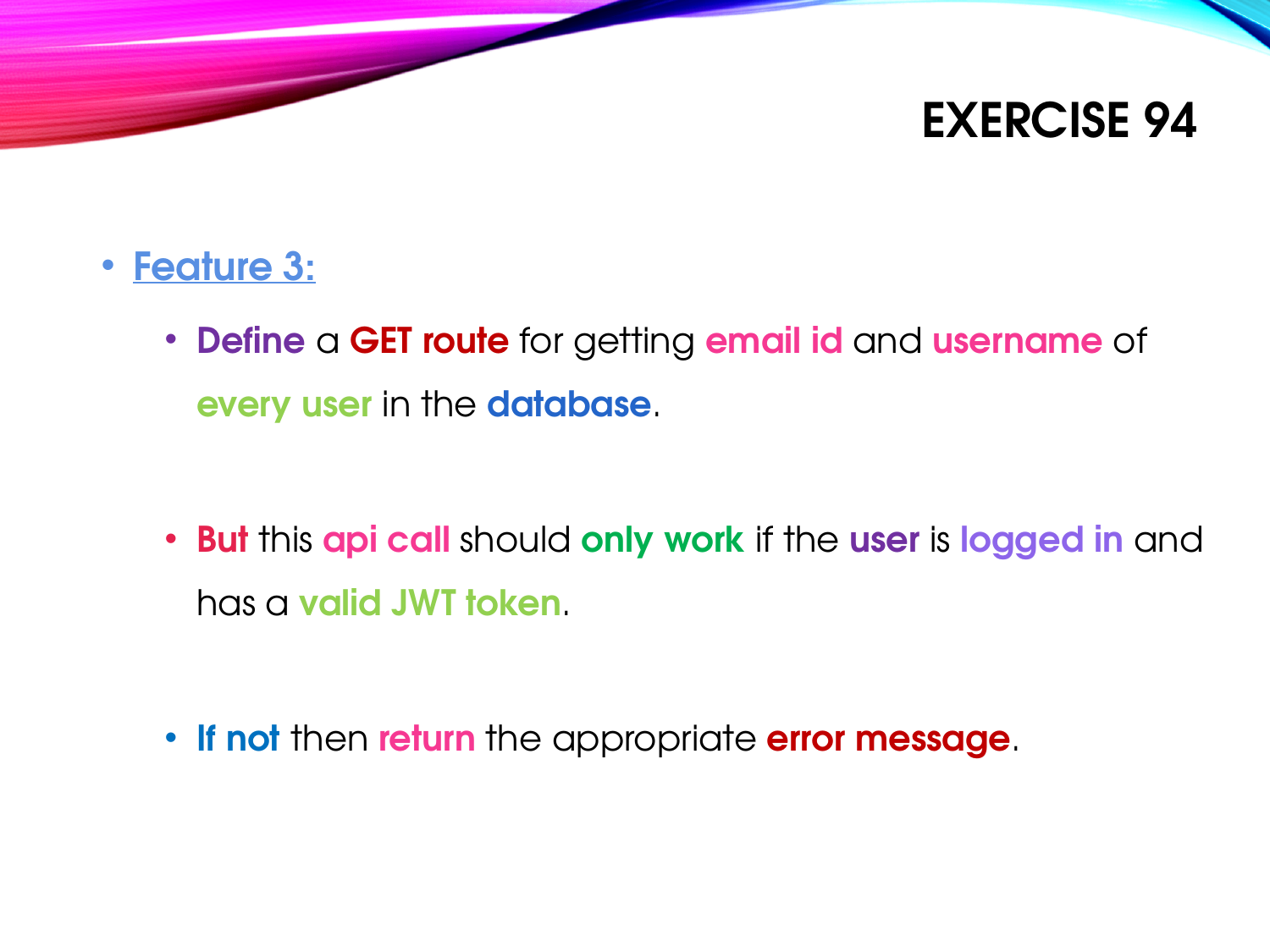

# Exercise 94
Feature 3:
Define a GET route for getting email id and username of every user in the database.

But this api call should only work if the user is logged in and has a valid JWT token.

If not then return the appropriate error message.